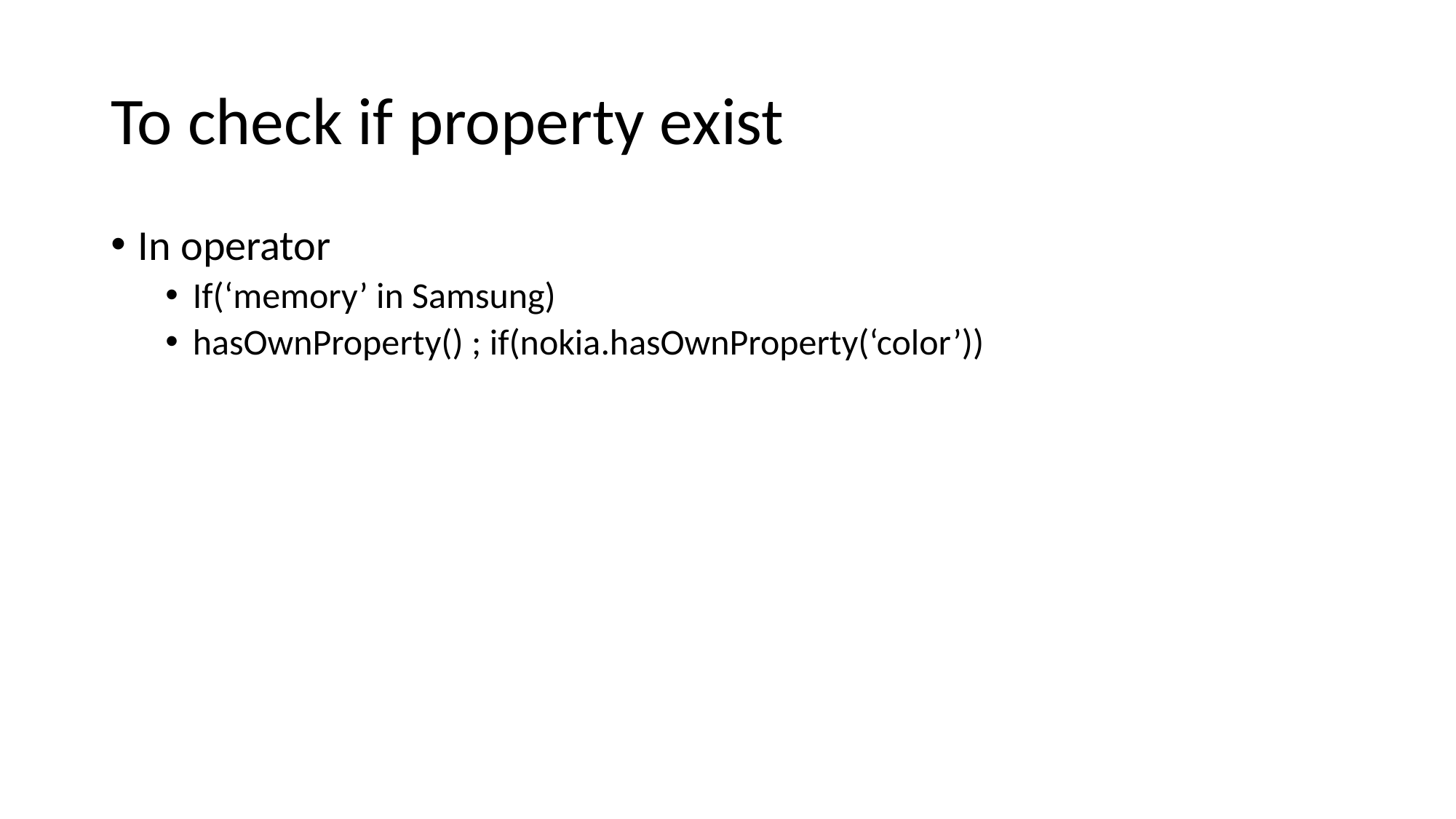

# To check if property exist
In operator
If(‘memory’ in Samsung)
hasOwnProperty() ; if(nokia.hasOwnProperty(‘color’))